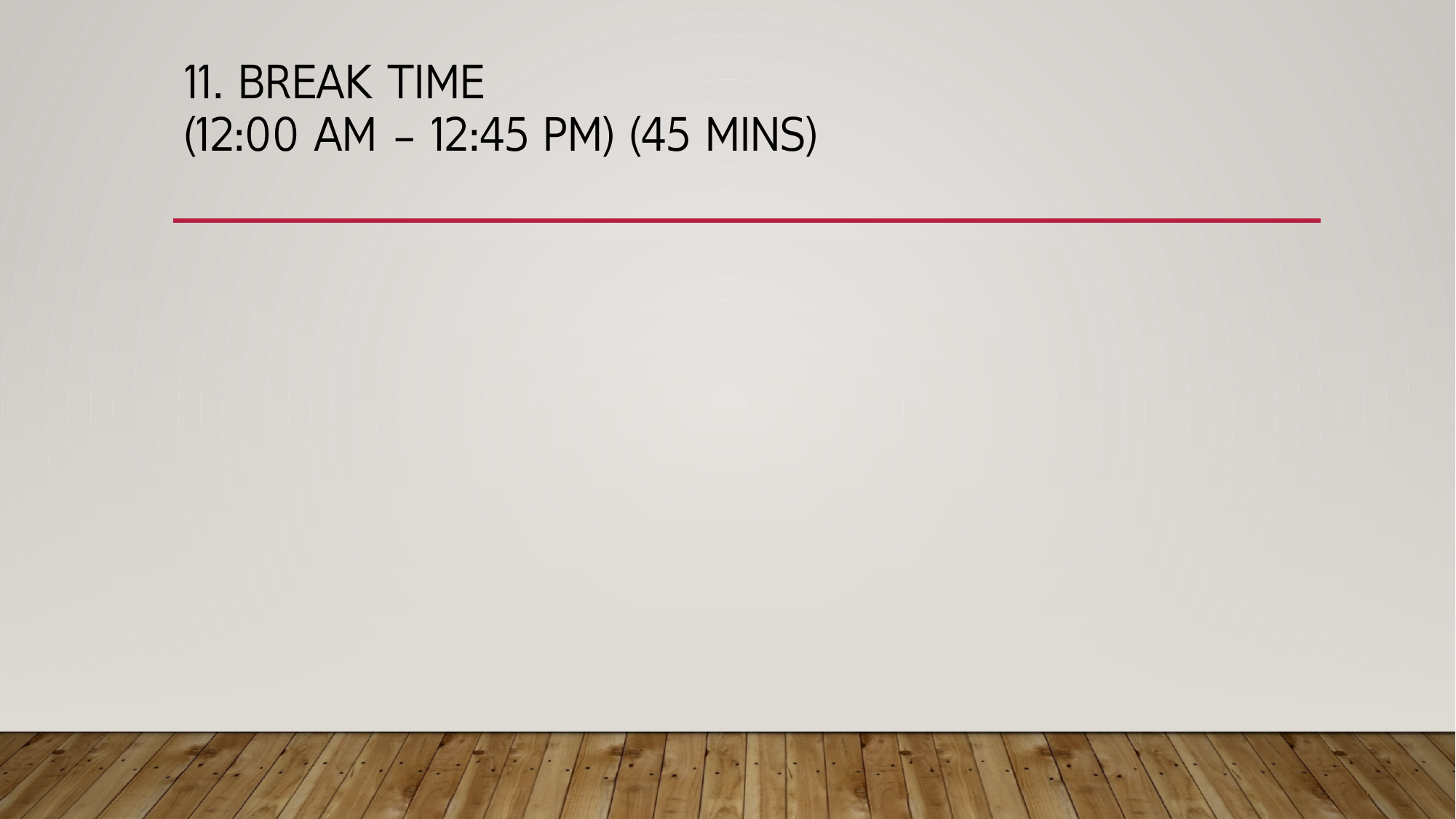

# 11. BREAK TIME (12:00 AM – 12:45 PM) (45 mins)